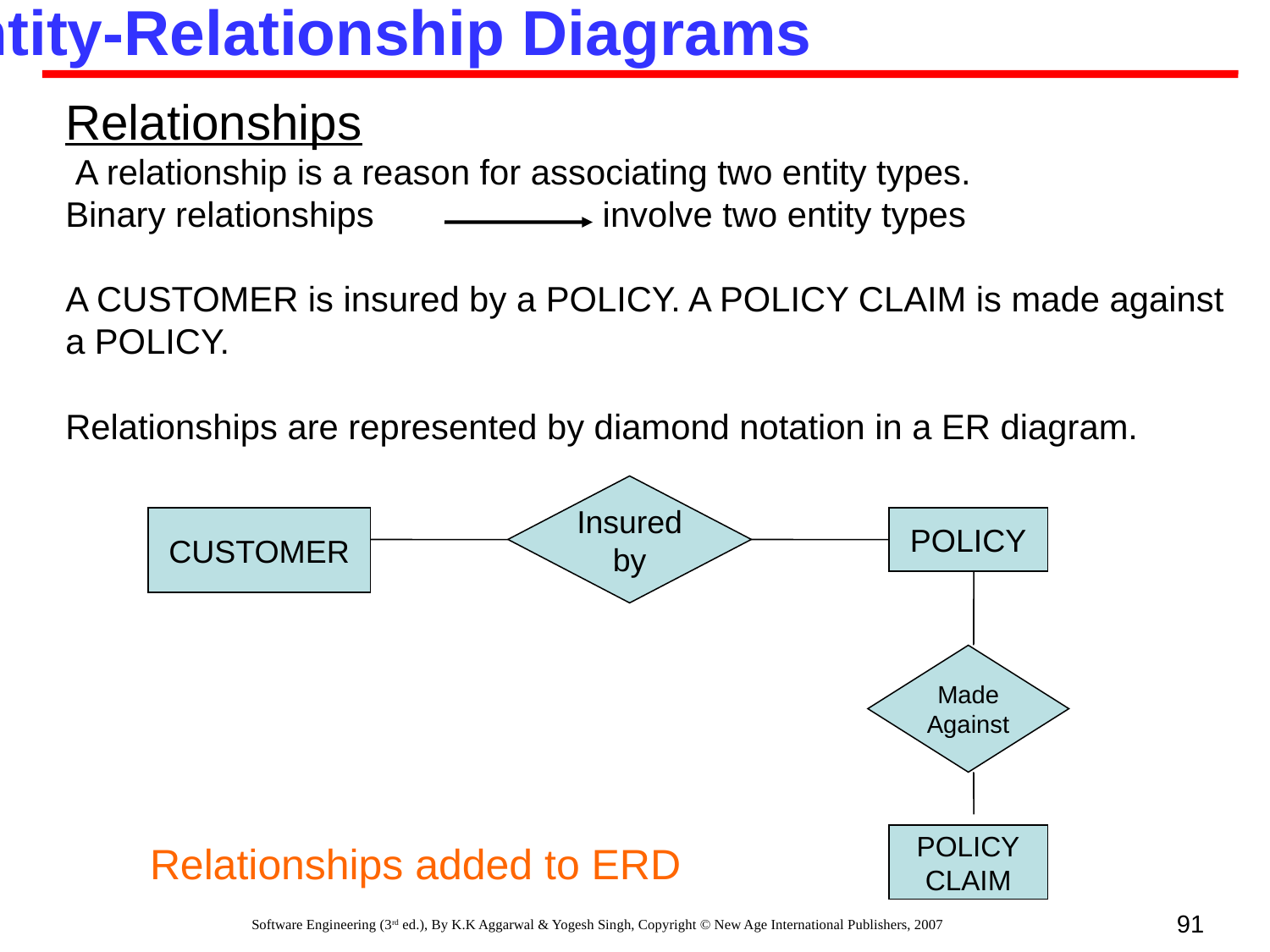

Entity-Relationship Diagrams

Relationships
 A relationship is a reason for associating two entity types.
Binary relationships		   involve two entity types

A CUSTOMER is insured by a POLICY. A POLICY CLAIM is made against a POLICY.

Relationships are represented by diamond notation in a ER diagram.

Insured
by
CUSTOMER
POLICY

Made
Against

POLICY
CLAIM
Relationships added to ERD
91